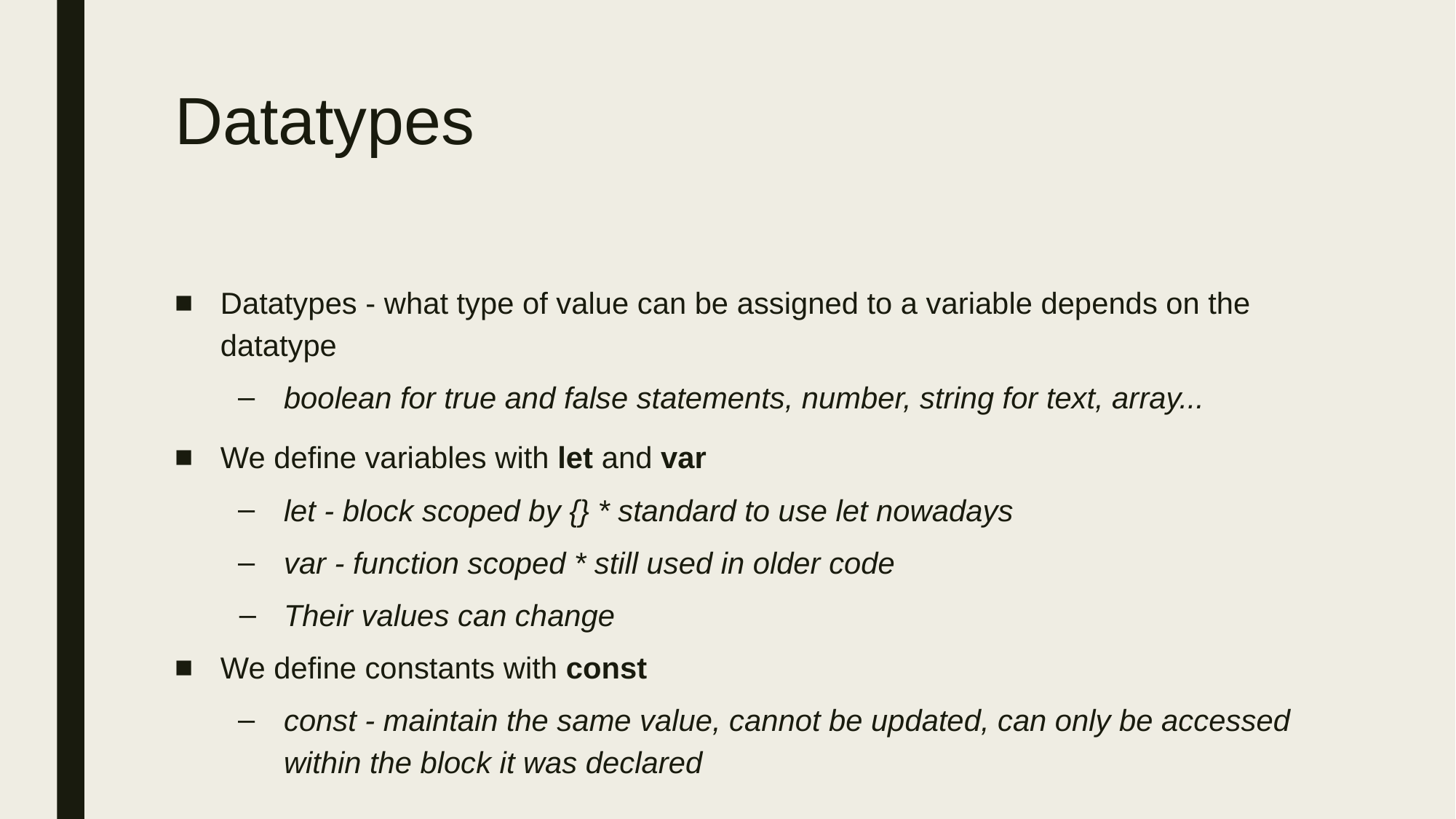

# Datatypes
Datatypes - what type of value can be assigned to a variable depends on the datatype
boolean for true and false statements, number, string for text, array...
We define variables with let and var
let - block scoped by {} * standard to use let nowadays
var - function scoped * still used in older code
Their values can change
We define constants with const
const - maintain the same value, cannot be updated, can only be accessed within the block it was declared